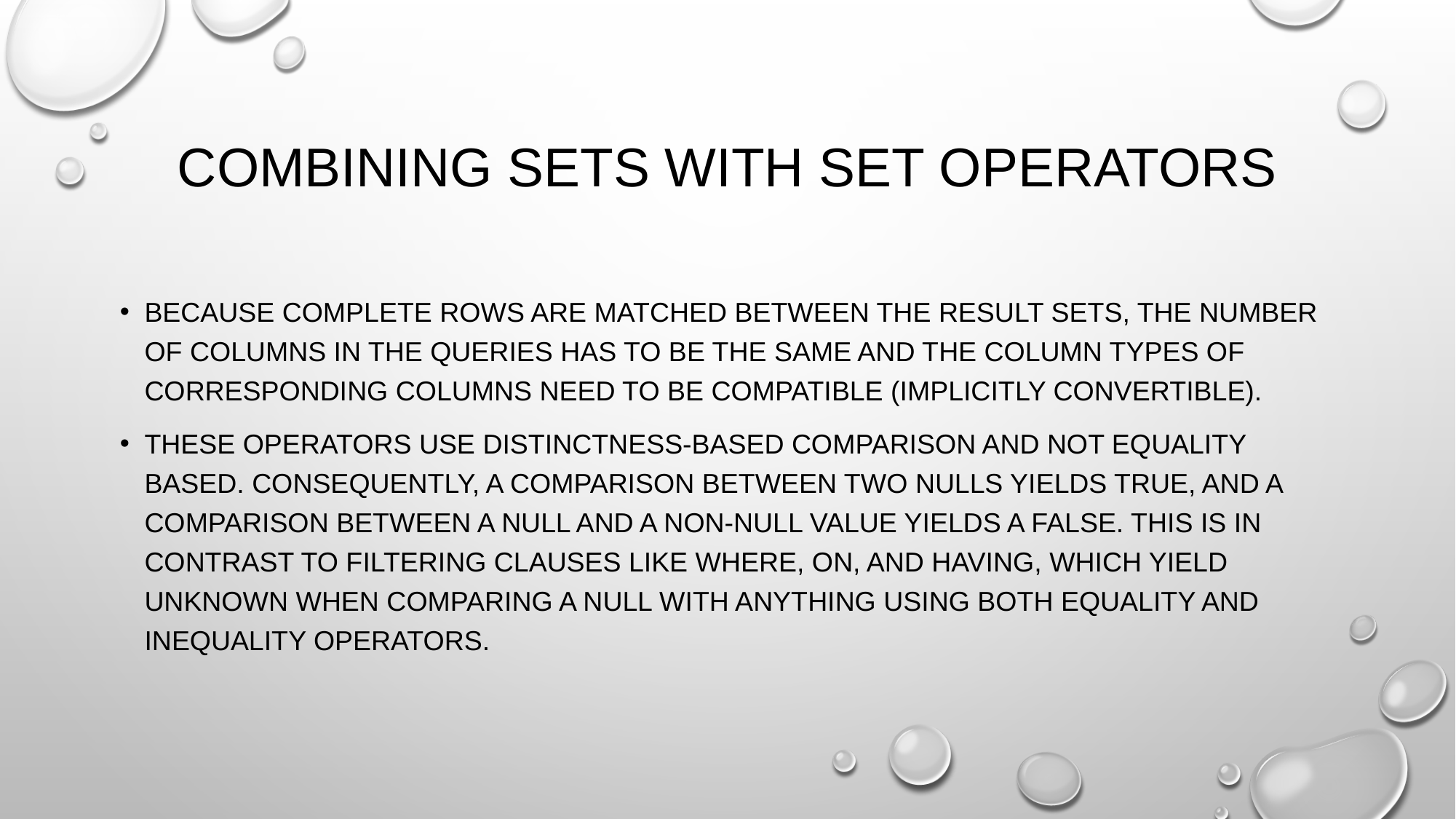

# COMBINING SETS WITH SET OPERATORS
Because complete rows are matched between the result sets, the number of columns in the queries has to be the same and the column types of corresponding columns need to be compatible (implicitly convertible).
These operators use distinctness-based comparison and not equality based. Consequently, a comparison between two NULLs yields true, and a comparison between a NULL and a non-NULL value yields a false. This is in contrast to filtering clauses like WHERE, ON, and HAVING, which yield unknown when comparing a NULL with anything using both equality and inequality operators.